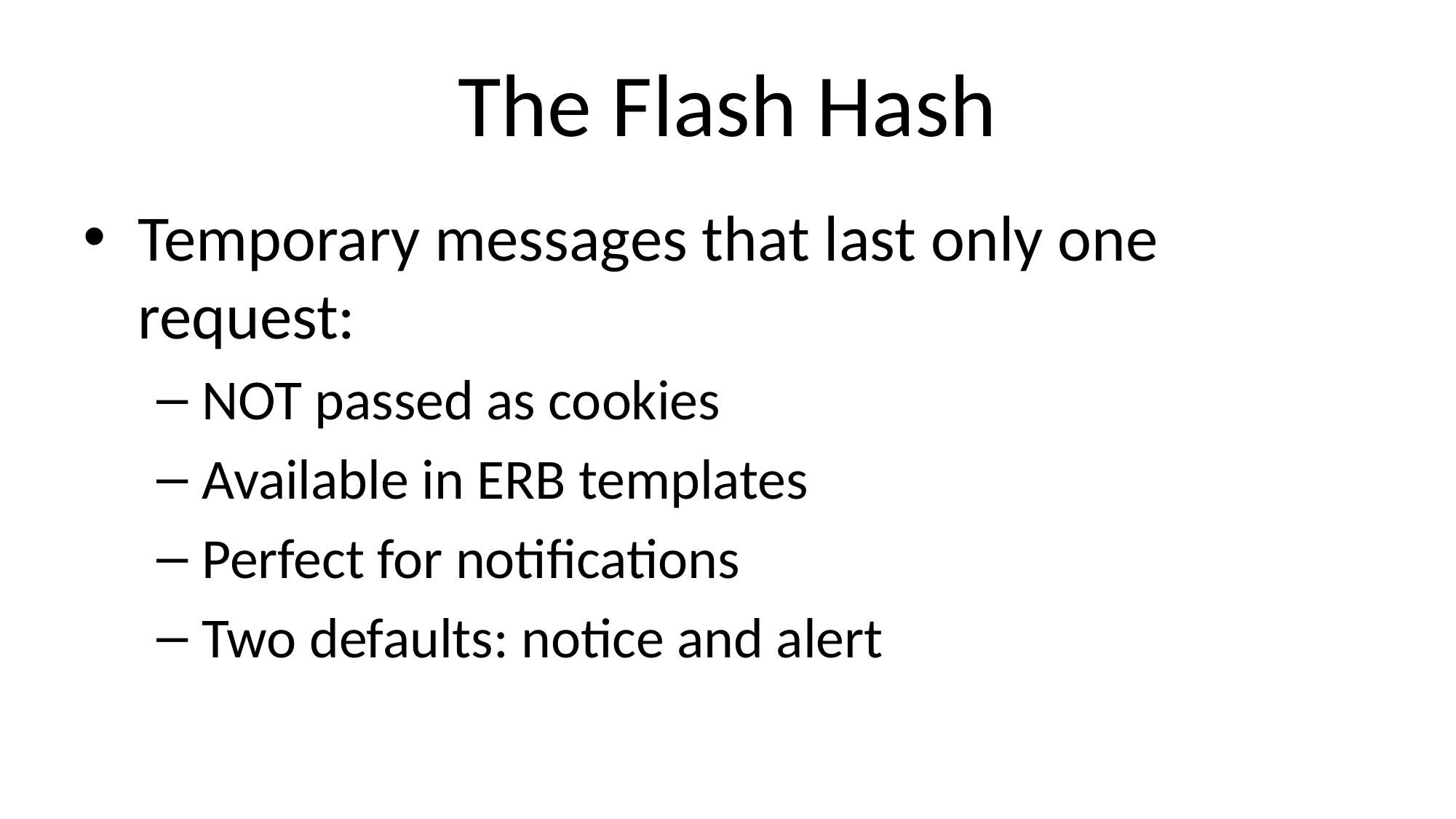

# The Flash Hash
Temporary messages that last only one request:
NOT passed as cookies
Available in ERB templates
Perfect for notifications
Two defaults: notice and alert